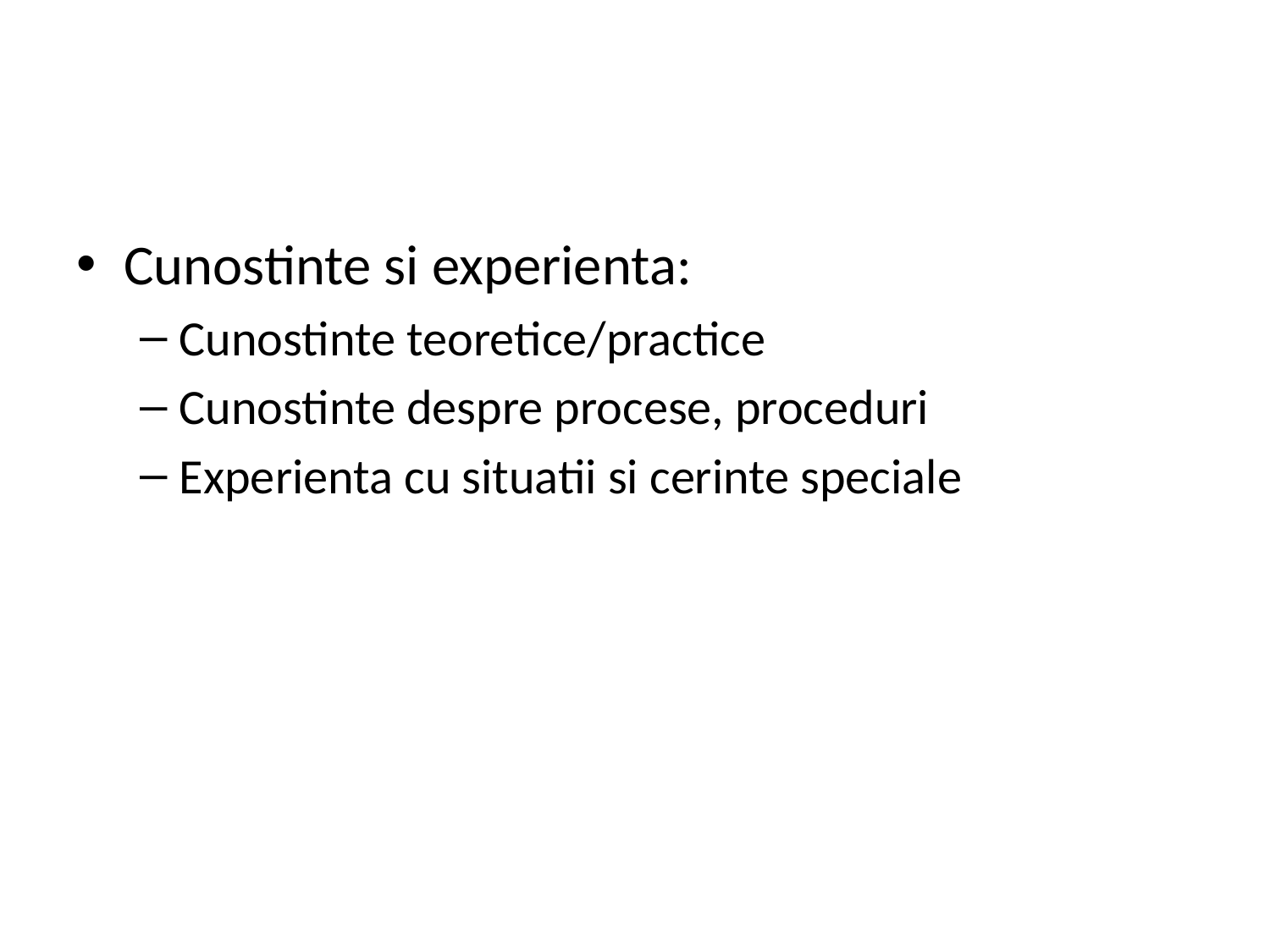

#
Cunostinte si experienta:
Cunostinte teoretice/practice
Cunostinte despre procese, proceduri
Experienta cu situatii si cerinte speciale